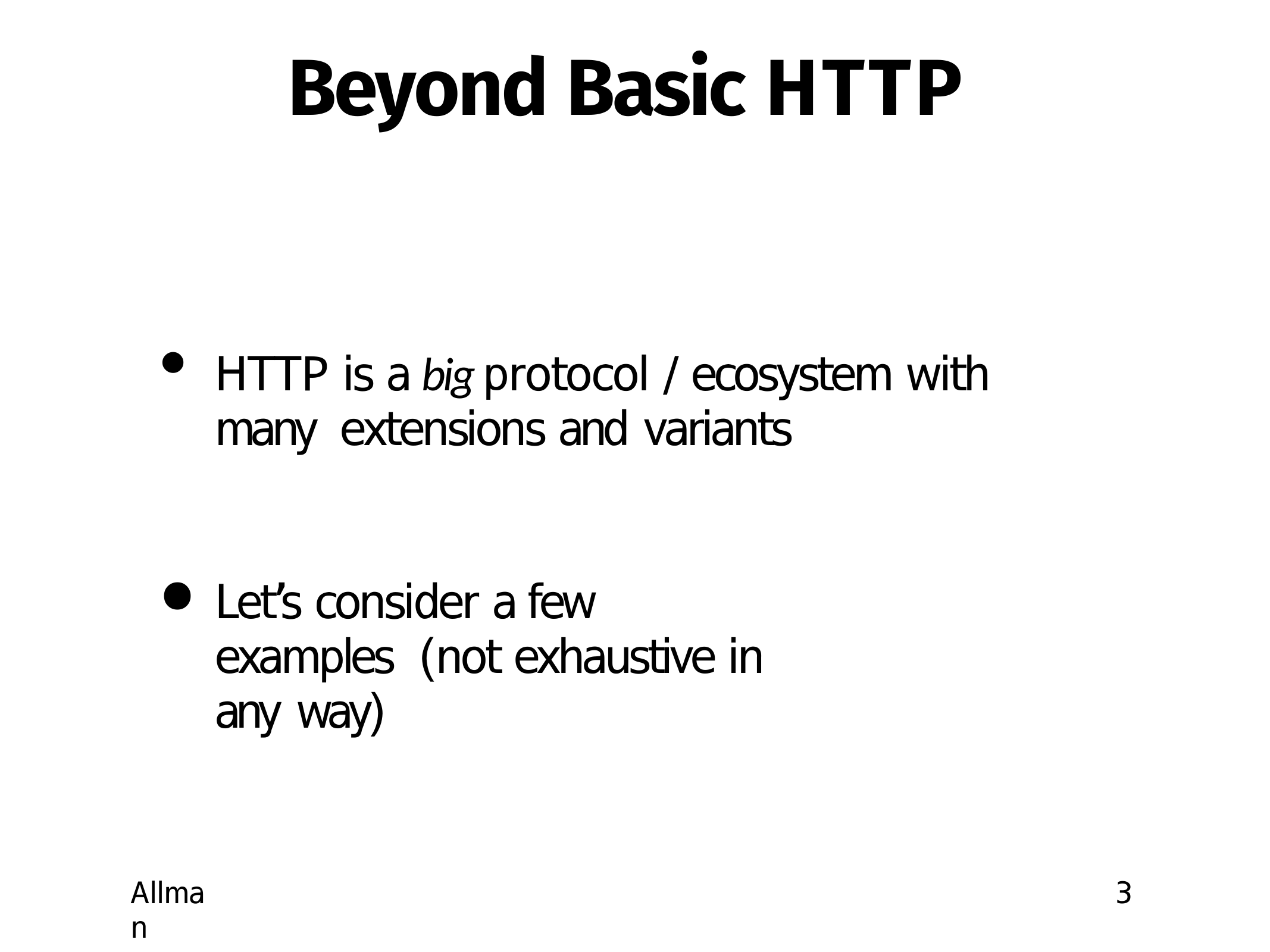

# Beyond Basic HTTP
HTTP is a big protocol / ecosystem with many  extensions and variants

Let’s consider a few examples  (not exhaustive in any way)
Allman
3